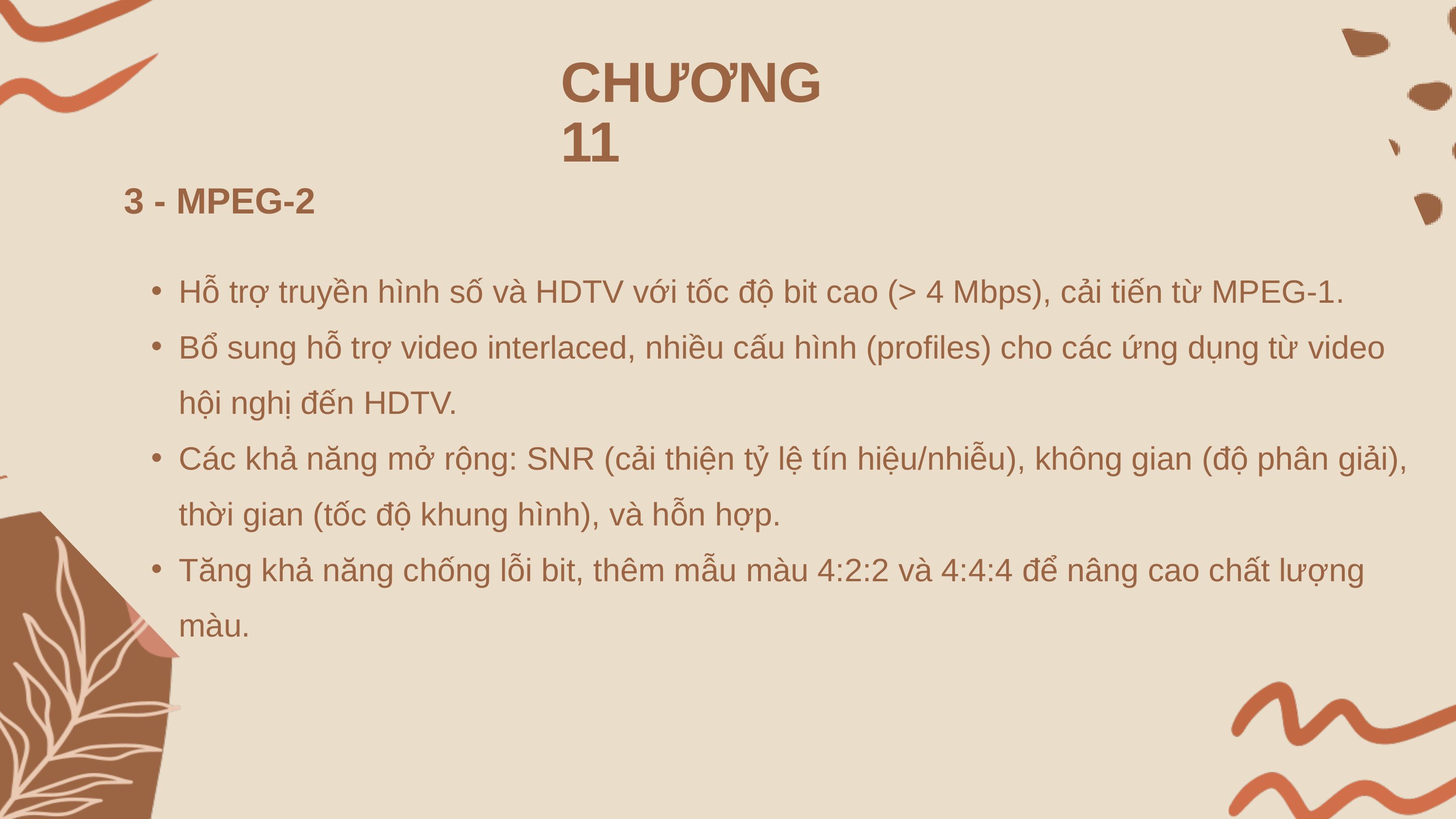

CHƯƠNG 11
3 - MPEG-2
Hỗ trợ truyền hình số và HDTV với tốc độ bit cao (> 4 Mbps), cải tiến từ MPEG-1.
Bổ sung hỗ trợ video interlaced, nhiều cấu hình (profiles) cho các ứng dụng từ video hội nghị đến HDTV.
Các khả năng mở rộng: SNR (cải thiện tỷ lệ tín hiệu/nhiễu), không gian (độ phân giải), thời gian (tốc độ khung hình), và hỗn hợp.
Tăng khả năng chống lỗi bit, thêm mẫu màu 4:2:2 và 4:4:4 để nâng cao chất lượng màu.